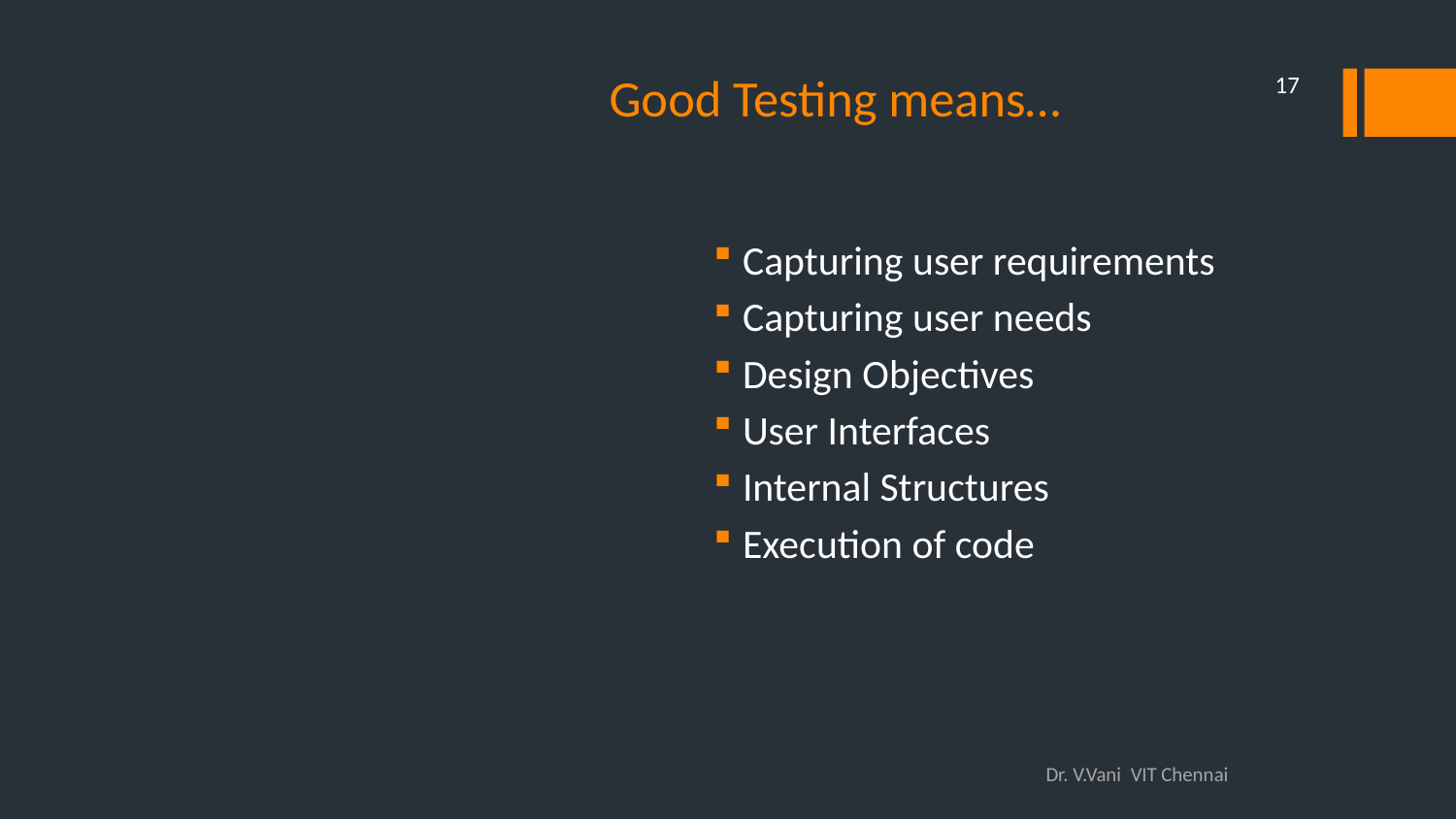

# Good Testing means…
17
Capturing user requirements
Capturing user needs
Design Objectives
User Interfaces
Internal Structures
Execution of code

Dr. V.Vani  VIT Chennai